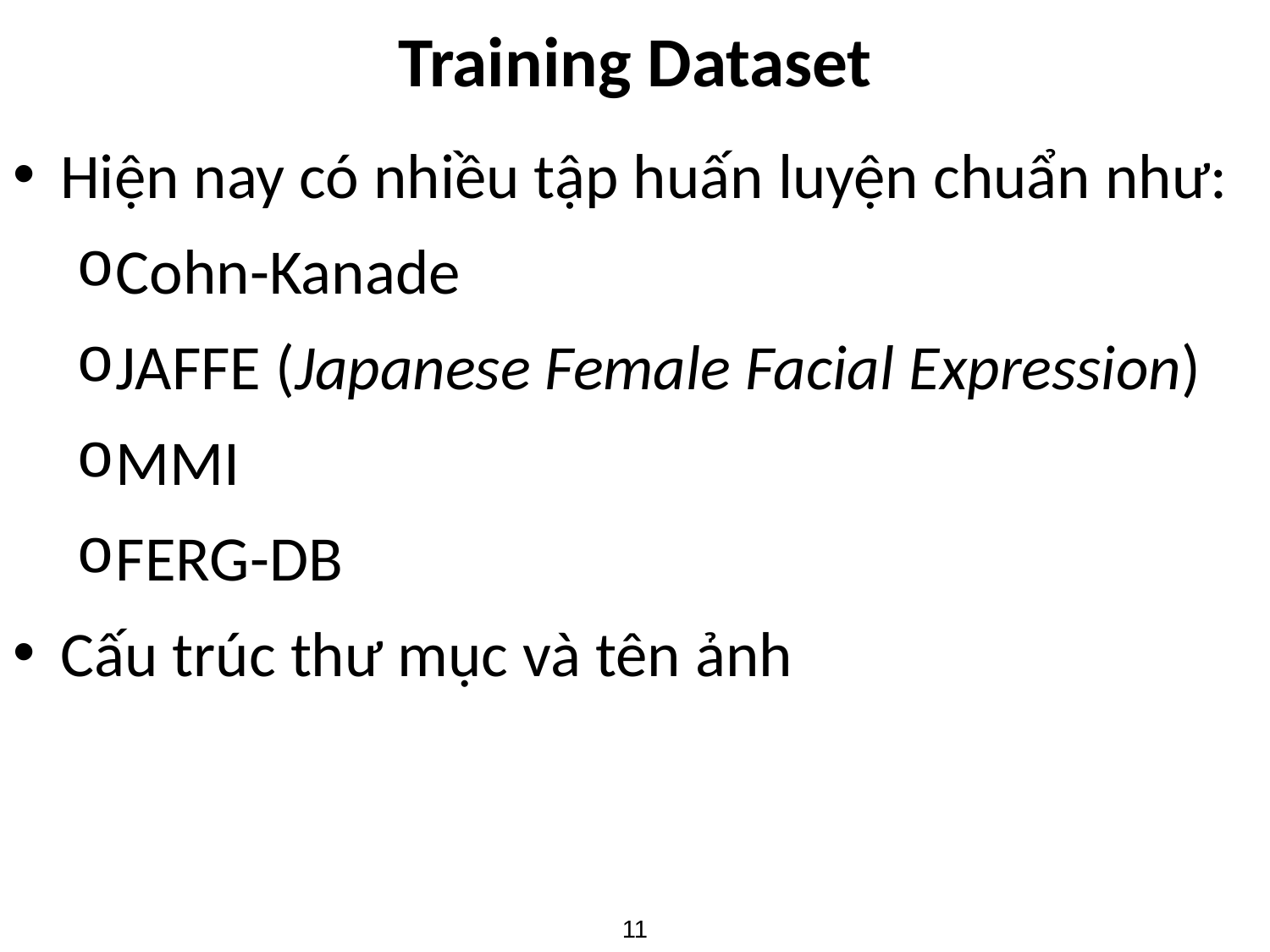

# Training Dataset
Hiện nay có nhiều tập huấn luyện chuẩn như:
Cohn-Kanade
JAFFE (Japanese Female Facial Expression)
MMI
FERG-DB
Cấu trúc thư mục và tên ảnh
11
11